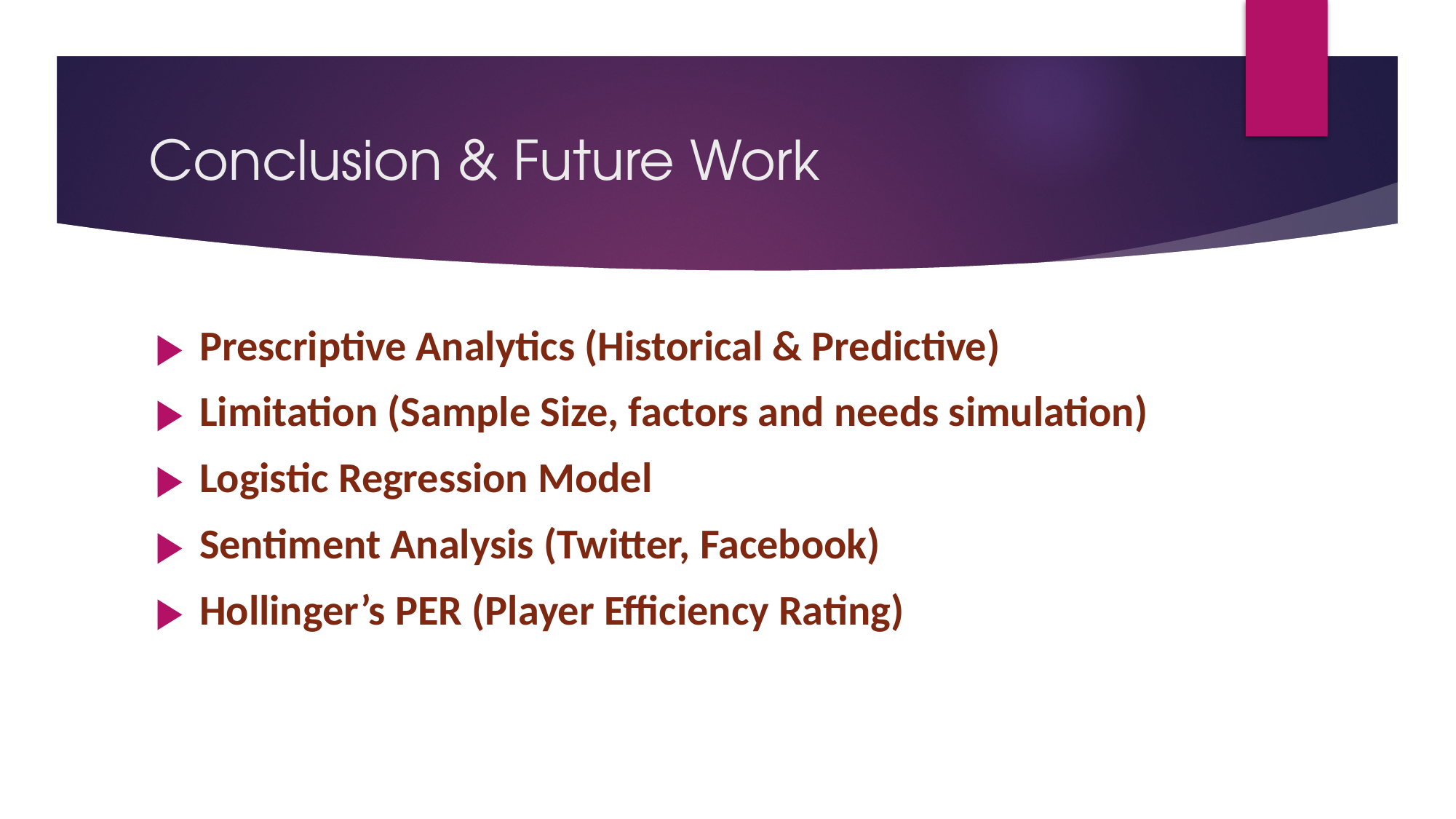

# Conclusion & Future Work
Prescriptive Analytics (Historical & Predictive)
Limitation (Sample Size, factors and needs simulation)
Logistic Regression Model
Sentiment Analysis (Twitter, Facebook)
Hollinger’s PER (Player Efficiency Rating)